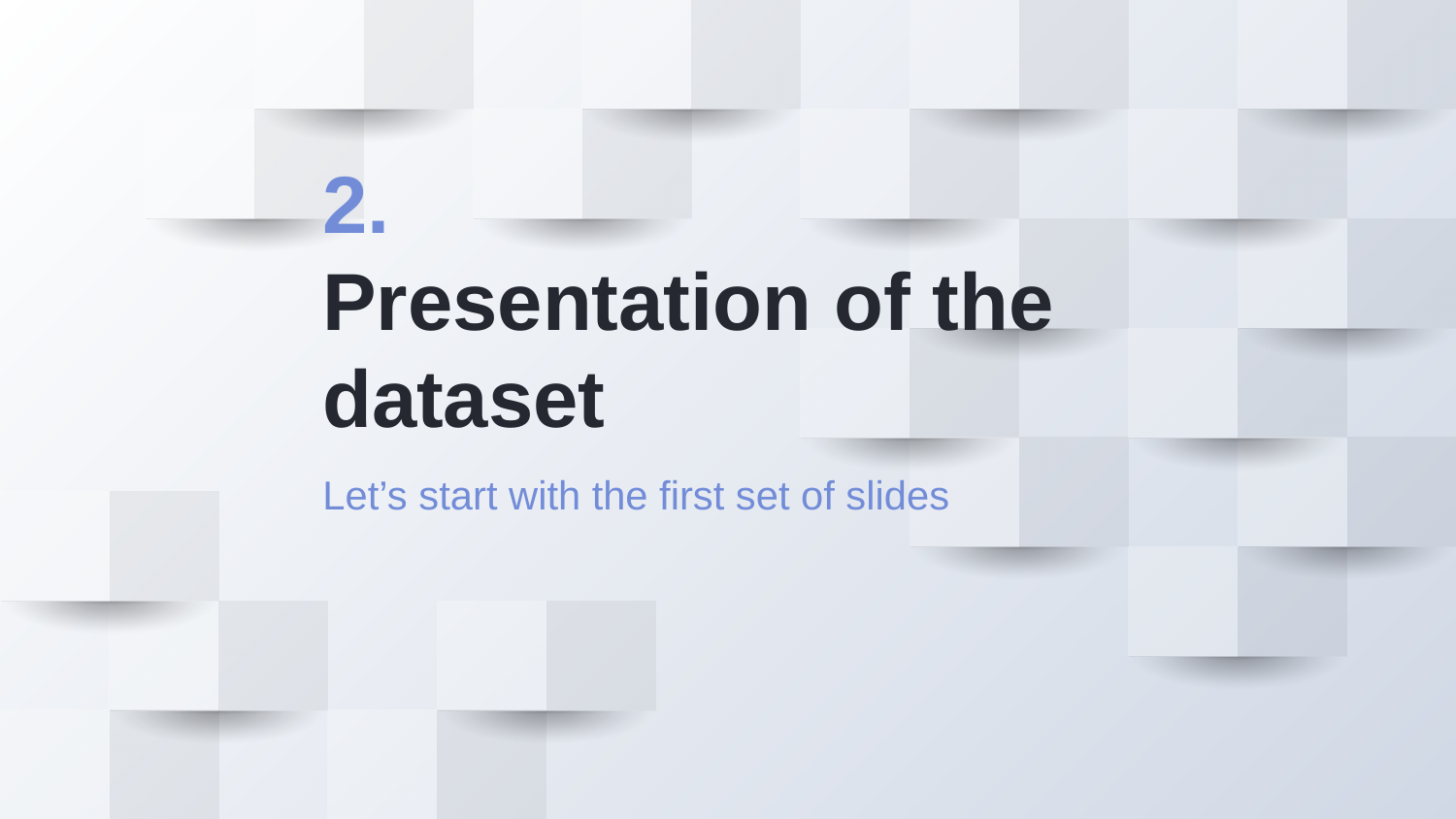

# 2.
Presentation of the dataset
Let’s start with the first set of slides